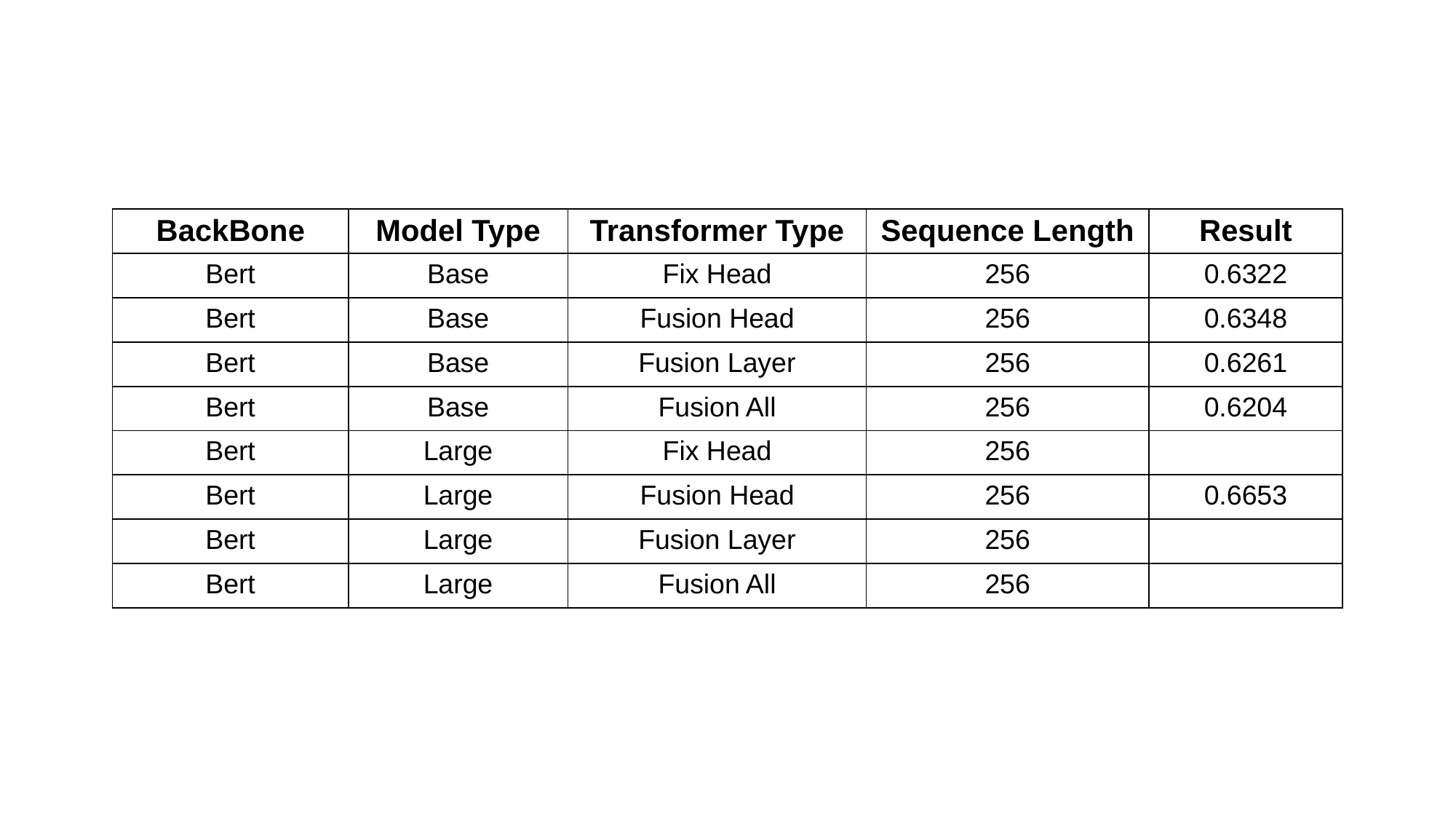

| BackBone | Model Type | Transformer Type | Sequence Length | Result |
| --- | --- | --- | --- | --- |
| Bert | Base | Fix Head | 256 | 0.6322 |
| Bert | Base | Fusion Head | 256 | 0.6348 |
| Bert | Base | Fusion Layer | 256 | 0.6261 |
| Bert | Base | Fusion All | 256 | 0.6204 |
| Bert | Large | Fix Head | 256 |  |
| Bert | Large | Fusion Head | 256 | 0.6653 |
| Bert | Large | Fusion Layer | 256 |  |
| Bert | Large | Fusion All | 256 |  |